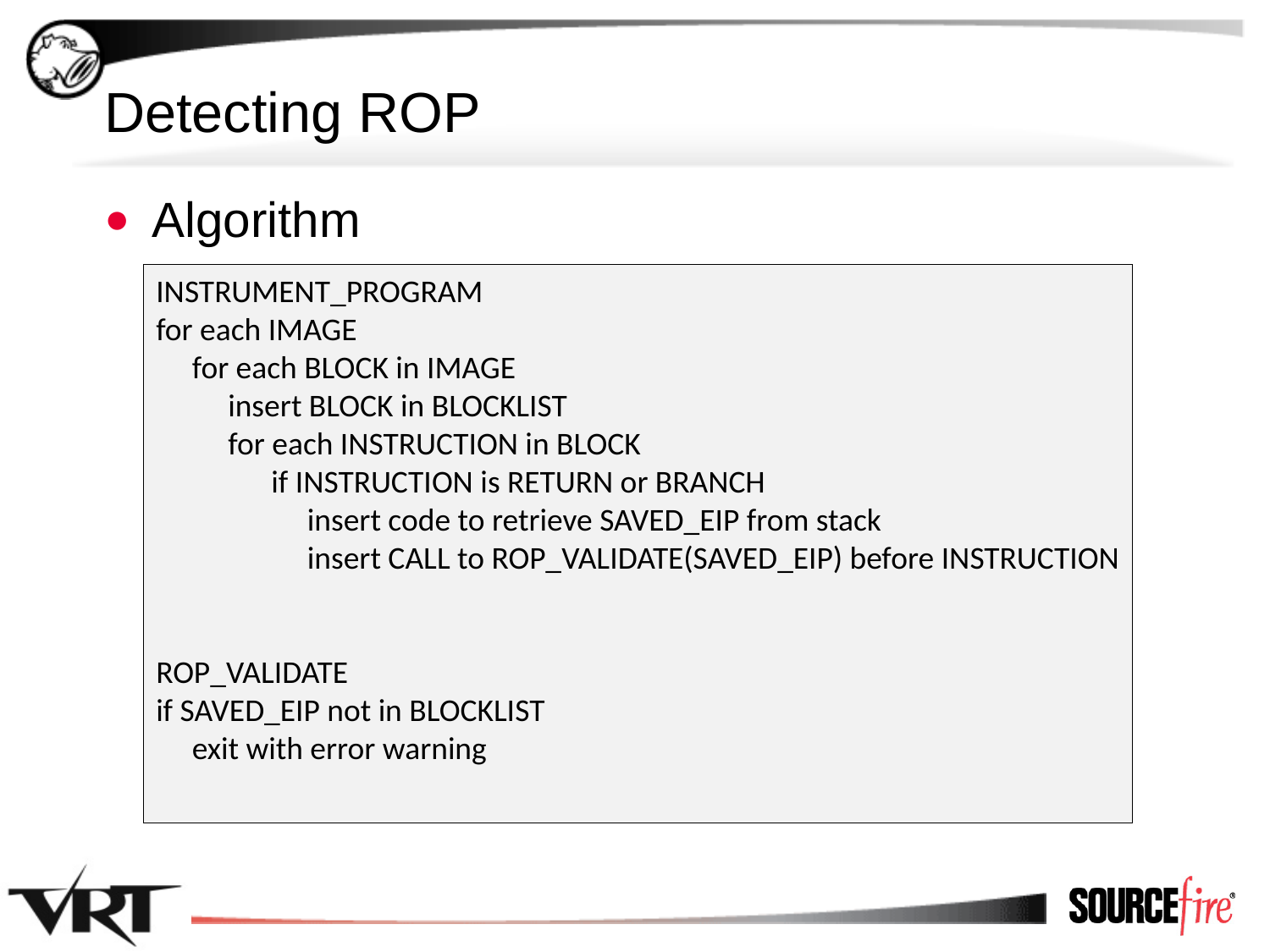

# Detecting ROP
Algorithm
INSTRUMENT_PROGRAM
for each IMAGE
     for each BLOCK in IMAGE
          insert BLOCK in BLOCKLIST
          for each INSTRUCTION in BLOCK
                if INSTRUCTION is RETURN or BRANCH
                     insert code to retrieve SAVED_EIP from stack
                     insert CALL to ROP_VALIDATE(SAVED_EIP) before INSTRUCTION

ROP_VALIDATE
if SAVED_EIP not in BLOCKLIST
     exit with error warning